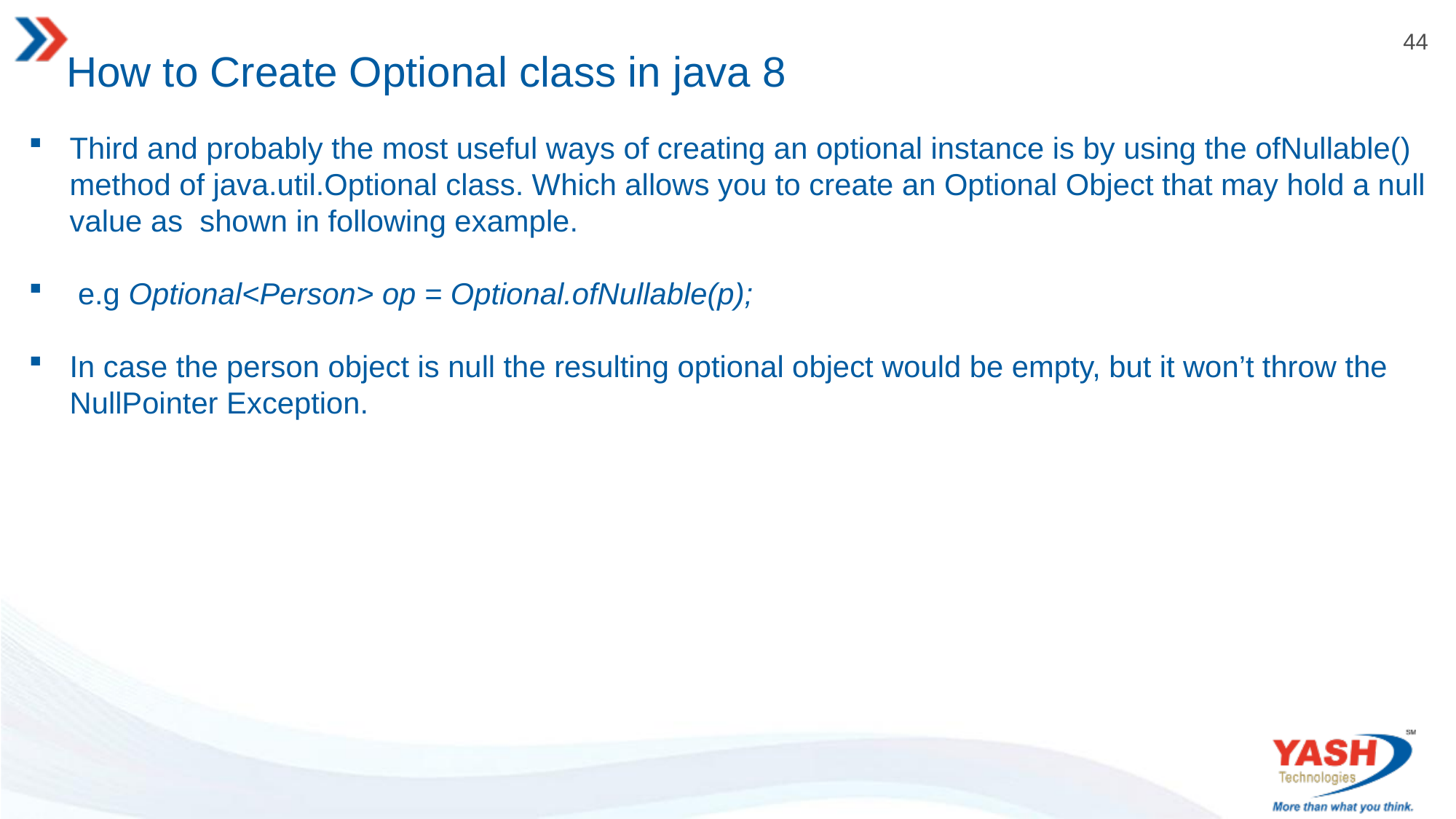

# How to Create Optional class in java 8
Third and probably the most useful ways of creating an optional instance is by using the ofNullable() method of java.util.Optional class. Which allows you to create an Optional Object that may hold a null value as  shown in following example.

 e.g Optional<Person> op = Optional.ofNullable(p);

In case the person object is null the resulting optional object would be empty, but it won’t throw the NullPointer Exception.